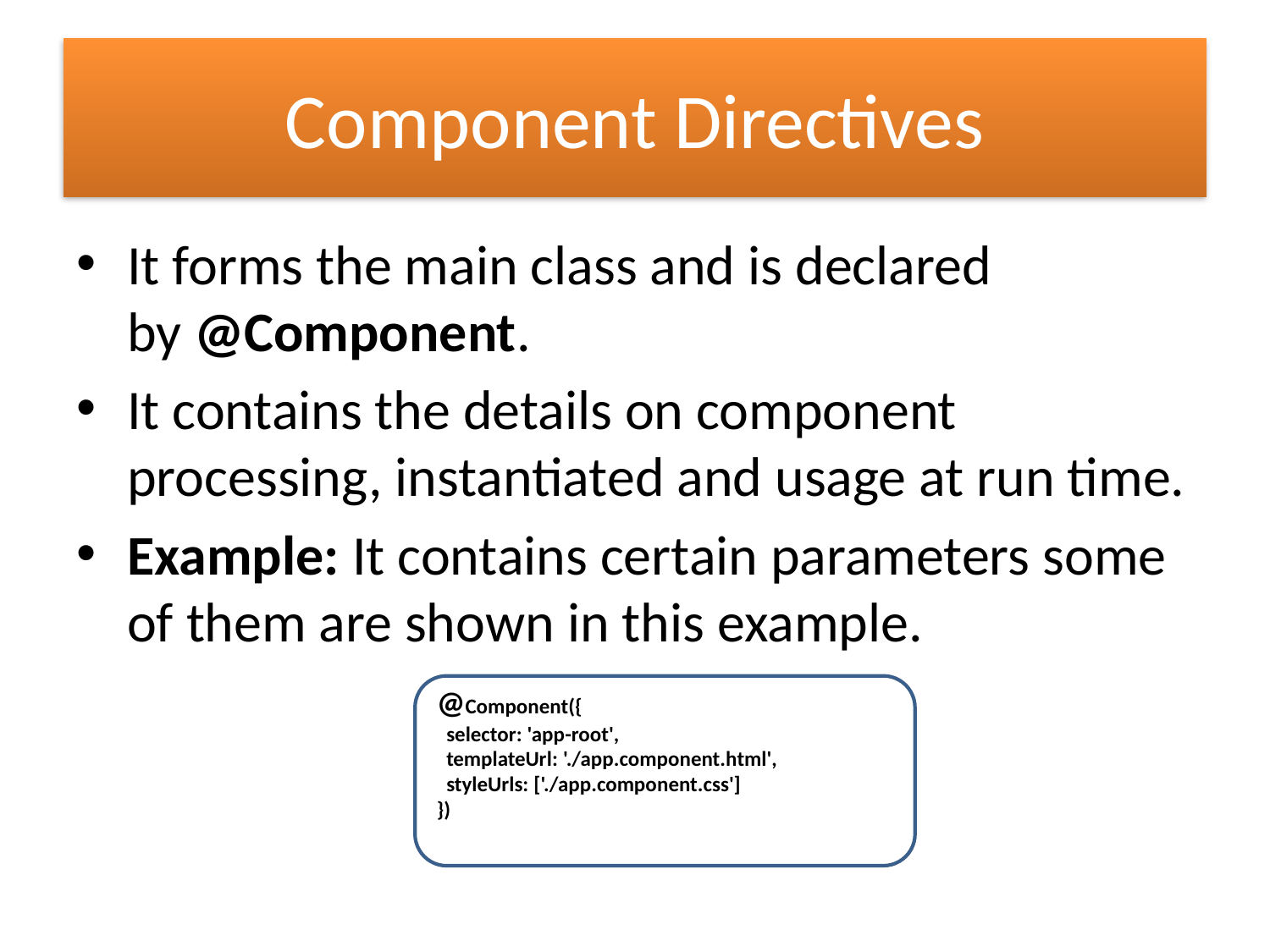

# Component Directives
It forms the main class and is declared by @Component.
It contains the details on component processing, instantiated and usage at run time.
Example: It contains certain parameters some of them are shown in this example.
@Component({
  selector: 'app-root',
  templateUrl: './app.component.html',
  styleUrls: ['./app.component.css']
})